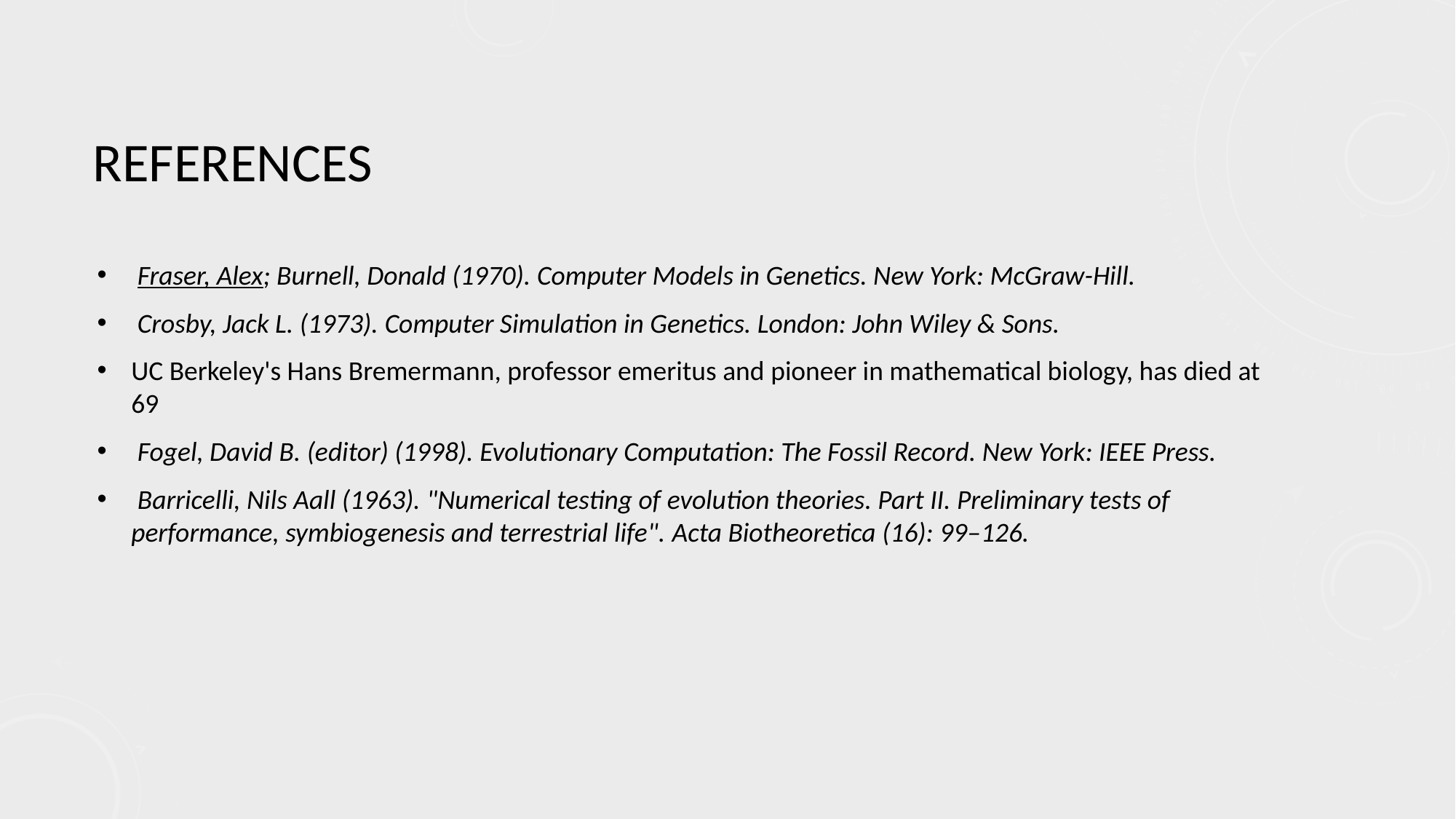

# REFERENCES
 Fraser, Alex; Burnell, Donald (1970). Computer Models in Genetics. New York: McGraw-Hill.
 Crosby, Jack L. (1973). Computer Simulation in Genetics. London: John Wiley & Sons.
UC Berkeley's Hans Bremermann, professor emeritus and pioneer in mathematical biology, has died at 69
 Fogel, David B. (editor) (1998). Evolutionary Computation: The Fossil Record. New York: IEEE Press.
 Barricelli, Nils Aall (1963). "Numerical testing of evolution theories. Part II. Preliminary tests of performance, symbiogenesis and terrestrial life". Acta Biotheoretica (16): 99–126.